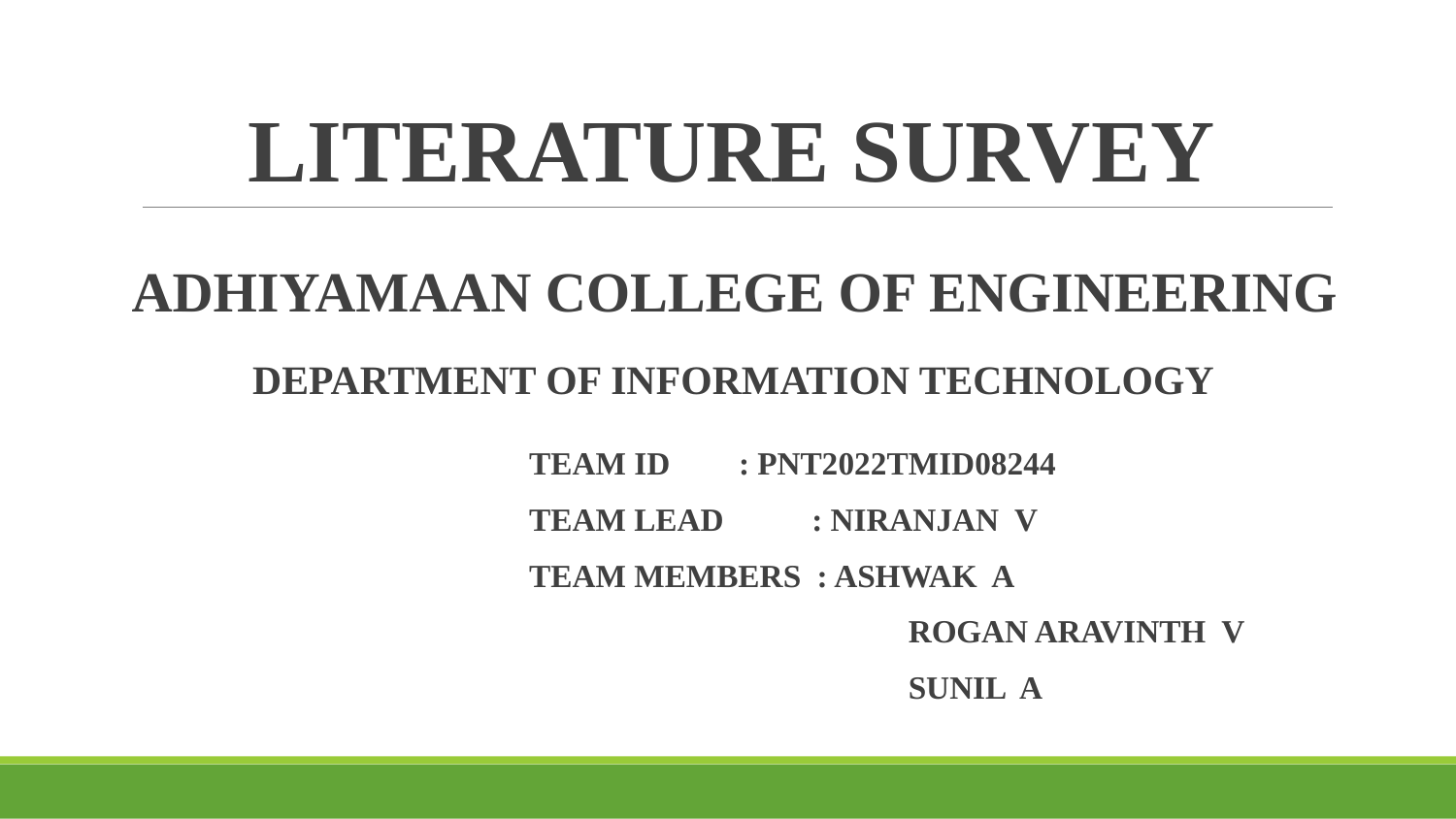

# LITERATURE SURVEY
ADHIYAMAAN COLLEGE OF ENGINEERING
DEPARTMENT OF INFORMATION TECHNOLOGY
			TEAM ID	        : PNT2022TMID08244
			TEAM LEAD           : NIRANJAN  V
			TEAM MEMBERS  : ASHWAK  A
					           ROGAN ARAVINTH  V
					           SUNIL  A